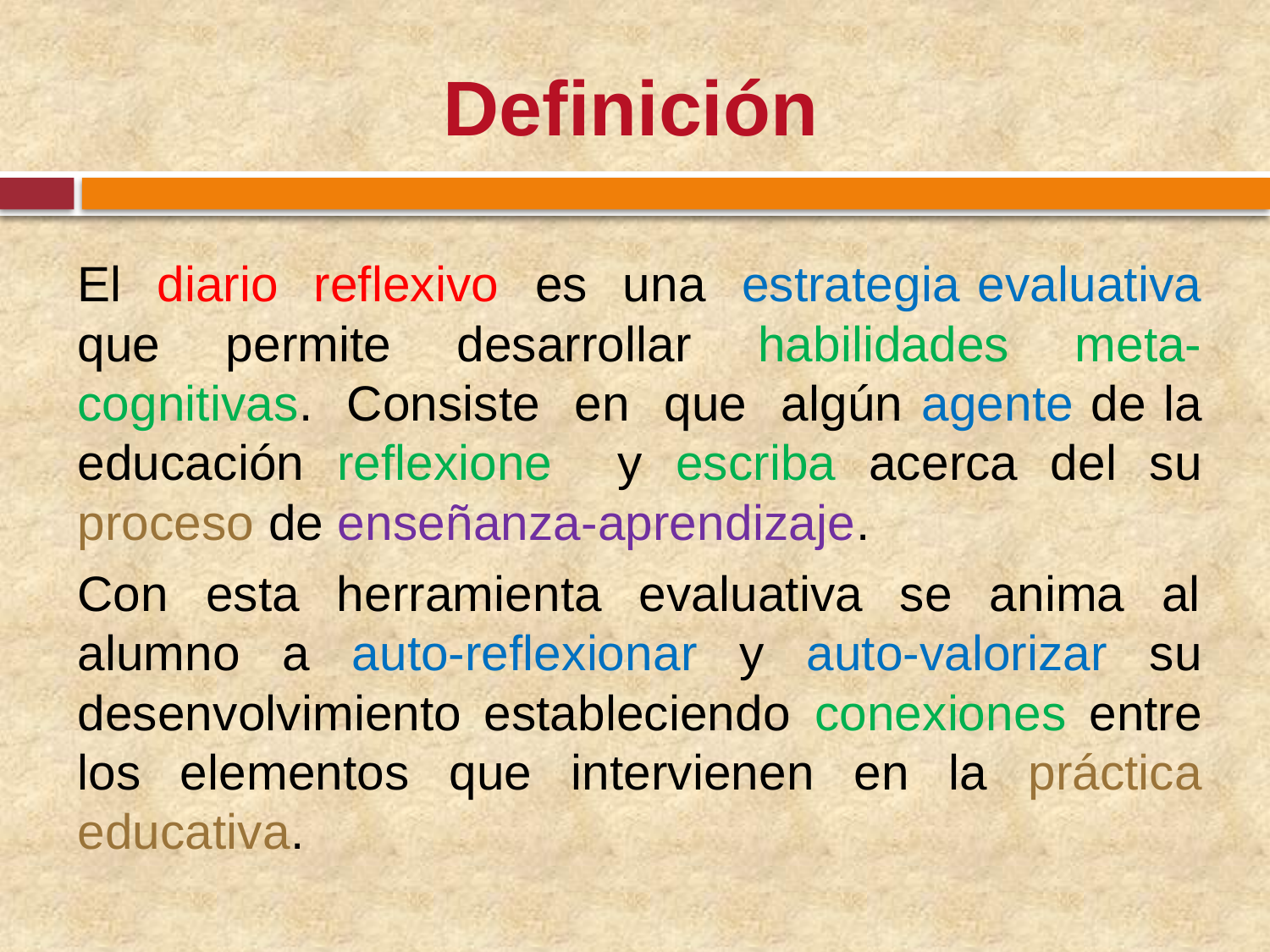

# Definición
El  diario  reflexivo  es  una  estrategia evaluativa que permite desarrollar habilidades meta-cognitivas.  Consiste  en  que  algún agente de la educación reflexione  y escriba acerca del su proceso de enseñanza-aprendizaje.
Con esta herramienta evaluativa se anima al alumno a auto-reflexionar y auto-valorizar su desenvolvimiento estableciendo conexiones entre los elementos que intervienen en la práctica educativa.